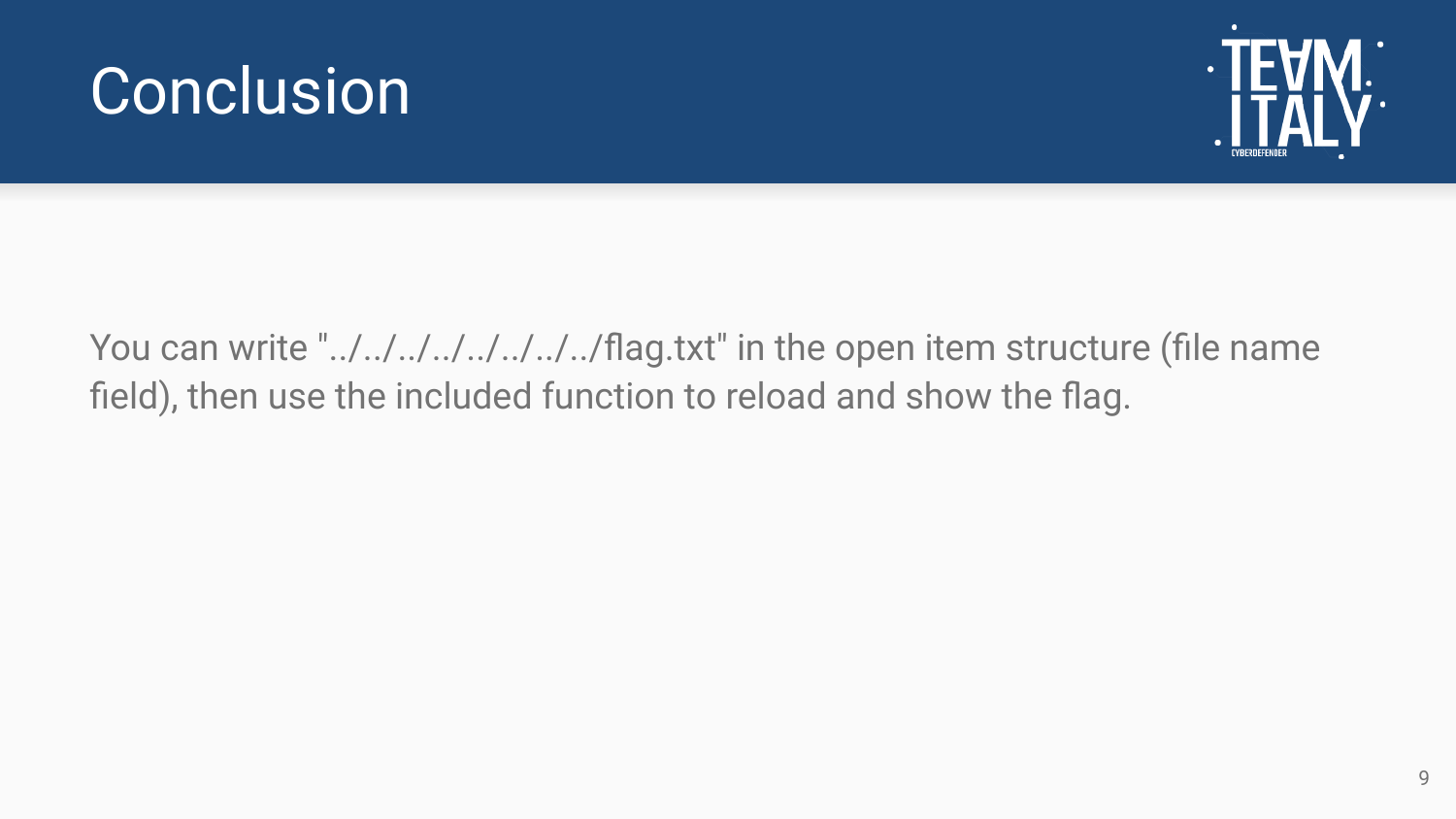

# Conclusion
You can write "../../../../../../../../flag.txt" in the open item structure (file name field), then use the included function to reload and show the flag.
9